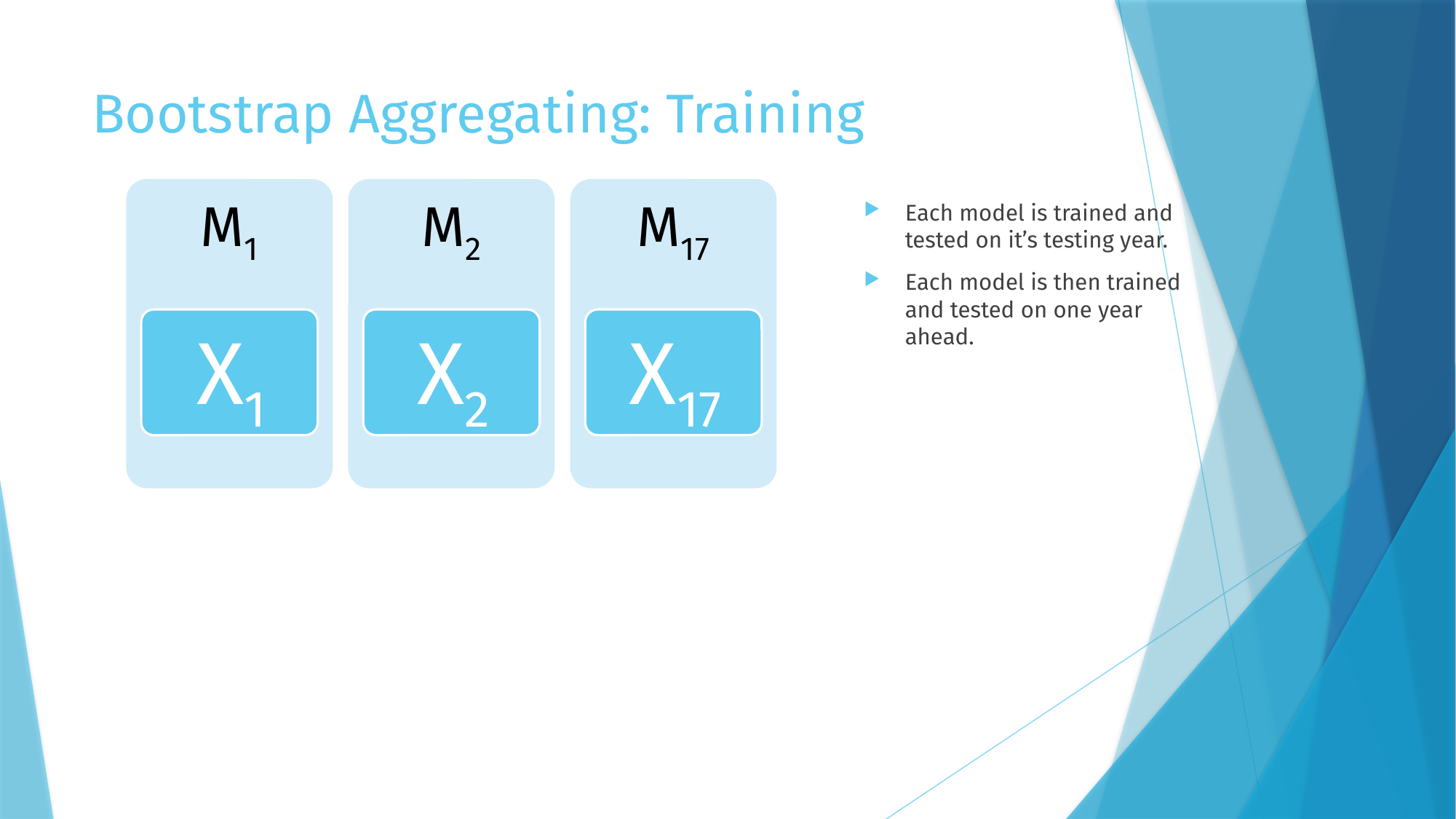

# Bootstrap Aggregating: Training
M1
X1
M2
X2
M17
X17
Each model is trained and tested on it’s testing year.
Each model is then trained and tested on one year ahead.